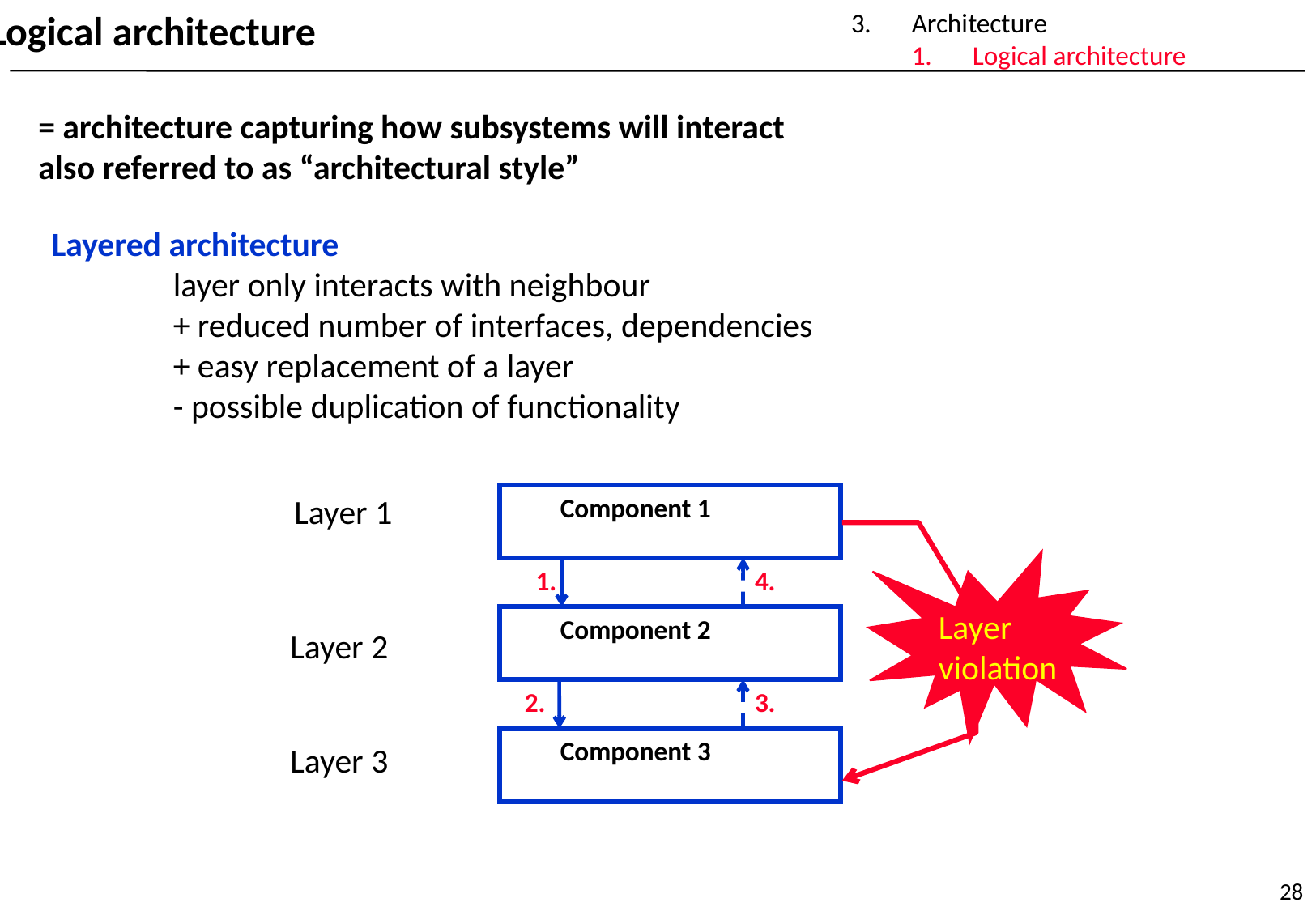

3.	Architecture
1.	Logical architecture
Logical architecture
= architecture capturing how subsystems will interact
also referred to as “architectural style”
Layered architecture
	layer only interacts with neighbour
	+ reduced number of interfaces, dependencies
	+ easy replacement of a layer
	- possible duplication of functionality

Layer 1

Component 1

1.

4.
Layer
violation

Component 2
Layer 2
2.

3.

Component 3
Layer 3
28